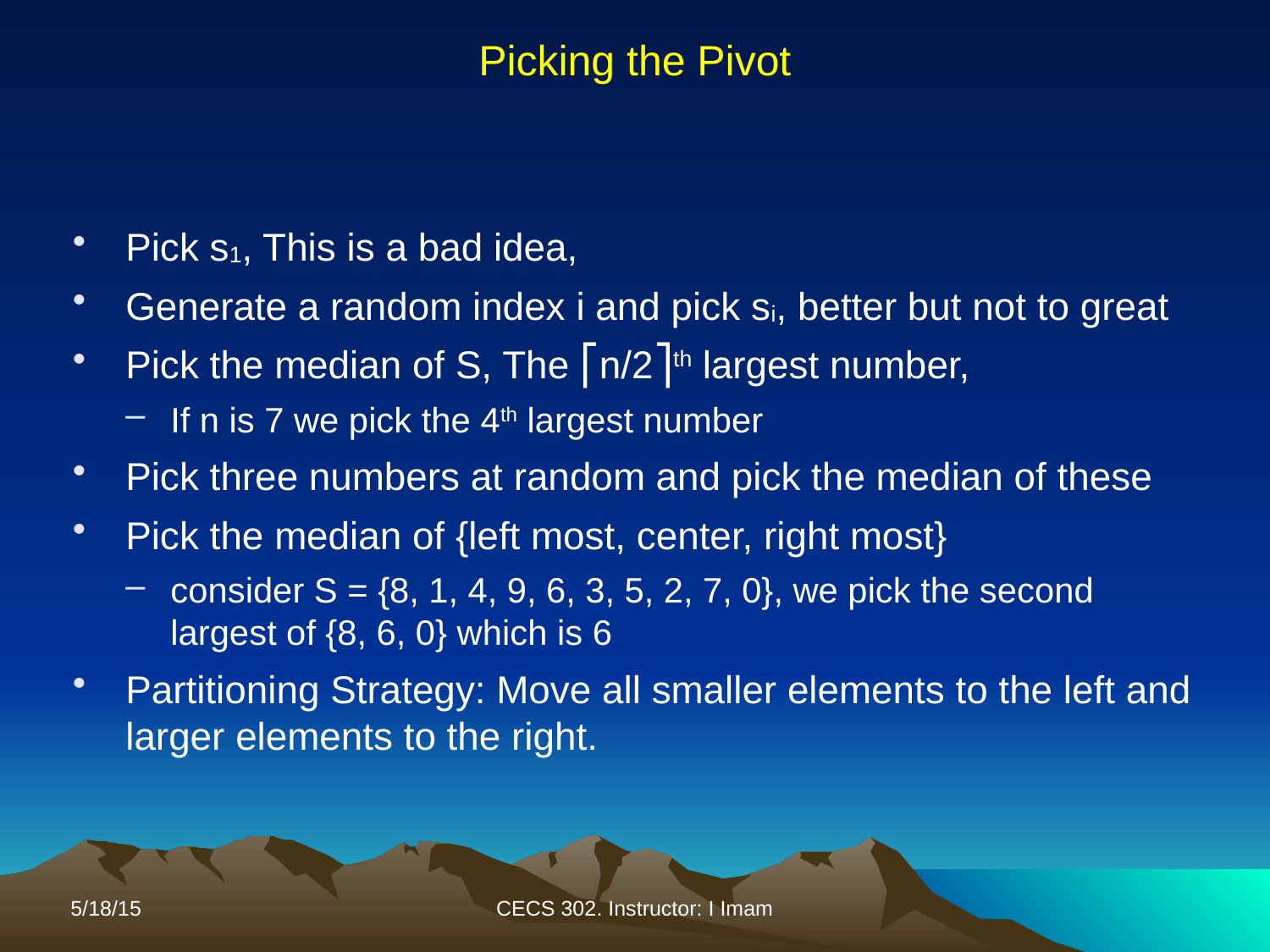

# Picking the Pivot
Pick s1, This is a bad idea,
Generate a random index i and pick si, better but not to great
Pick the median of S, The ⎡n/2⎤th largest number,
If n is 7 we pick the 4th largest number
Pick three numbers at random and pick the median of these
Pick the median of {left most, center, right most}
consider S = {8, 1, 4, 9, 6, 3, 5, 2, 7, 0}, we pick the second largest of {8, 6, 0} which is 6
Partitioning Strategy: Move all smaller elements to the left and larger elements to the right.
13